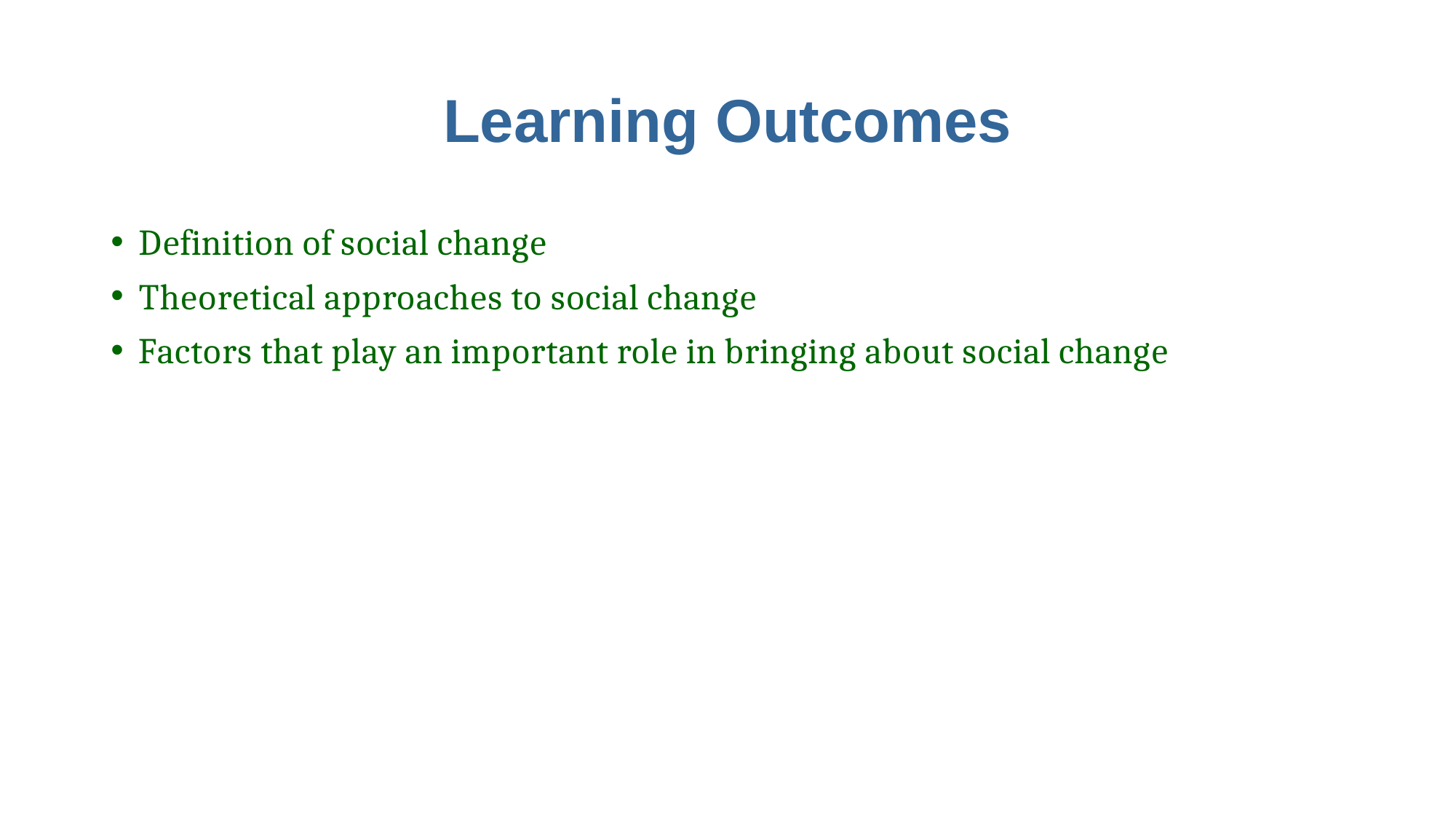

# Learning Outcomes
Definition of social change
Theoretical approaches to social change
Factors that play an important role in bringing about social change